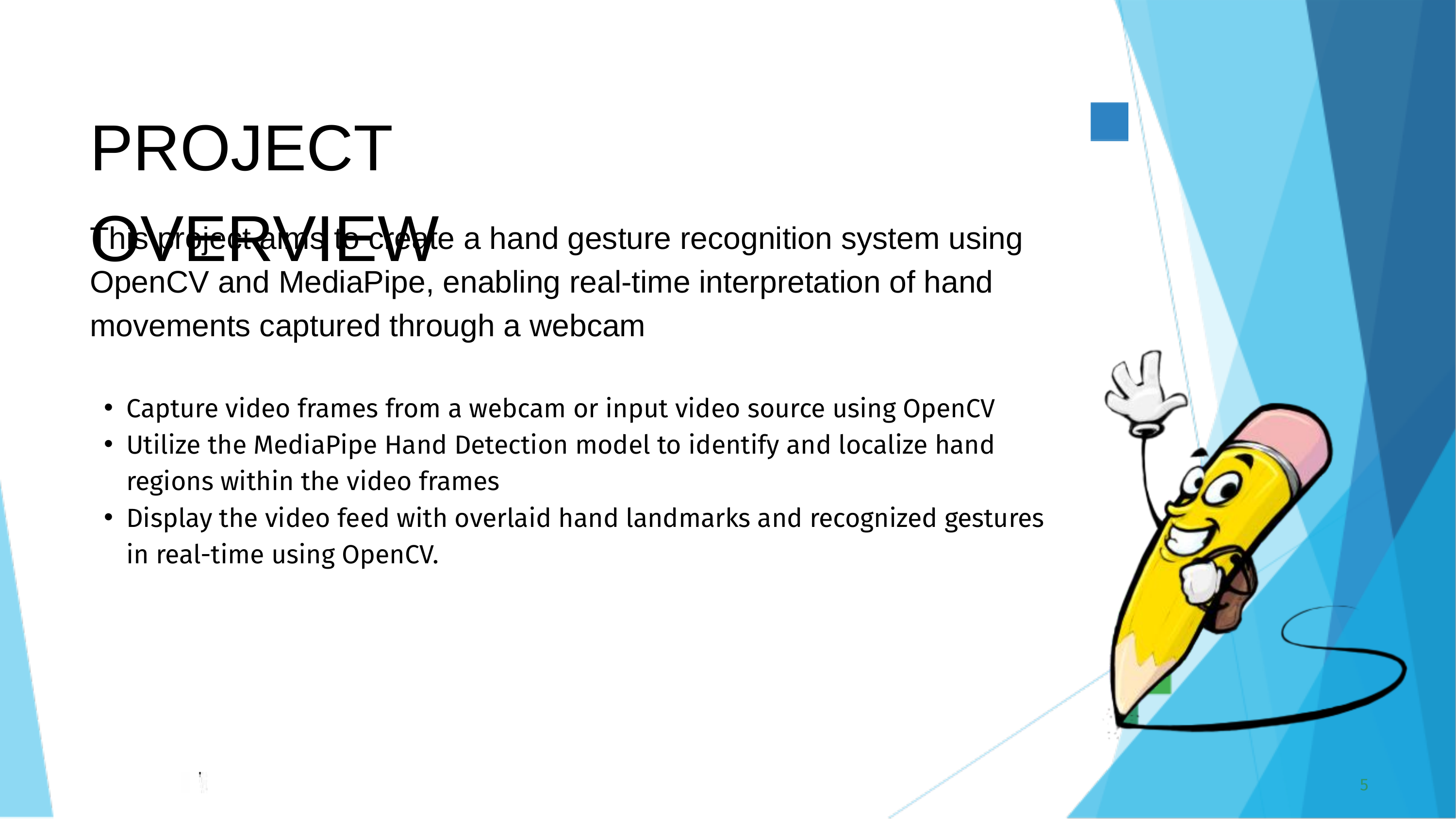

PROJECT OVERVIEW

This project aims to create a hand gesture recognition system using OpenCV and MediaPipe, enabling real-time interpretation of hand movements captured through a webcam

Capture video frames from a webcam or input video source using OpenCV
Utilize the MediaPipe Hand Detection model to identify and localize hand regions within the video frames
Display the video feed with overlaid hand landmarks and recognized gestures in real-time using OpenCV.

5